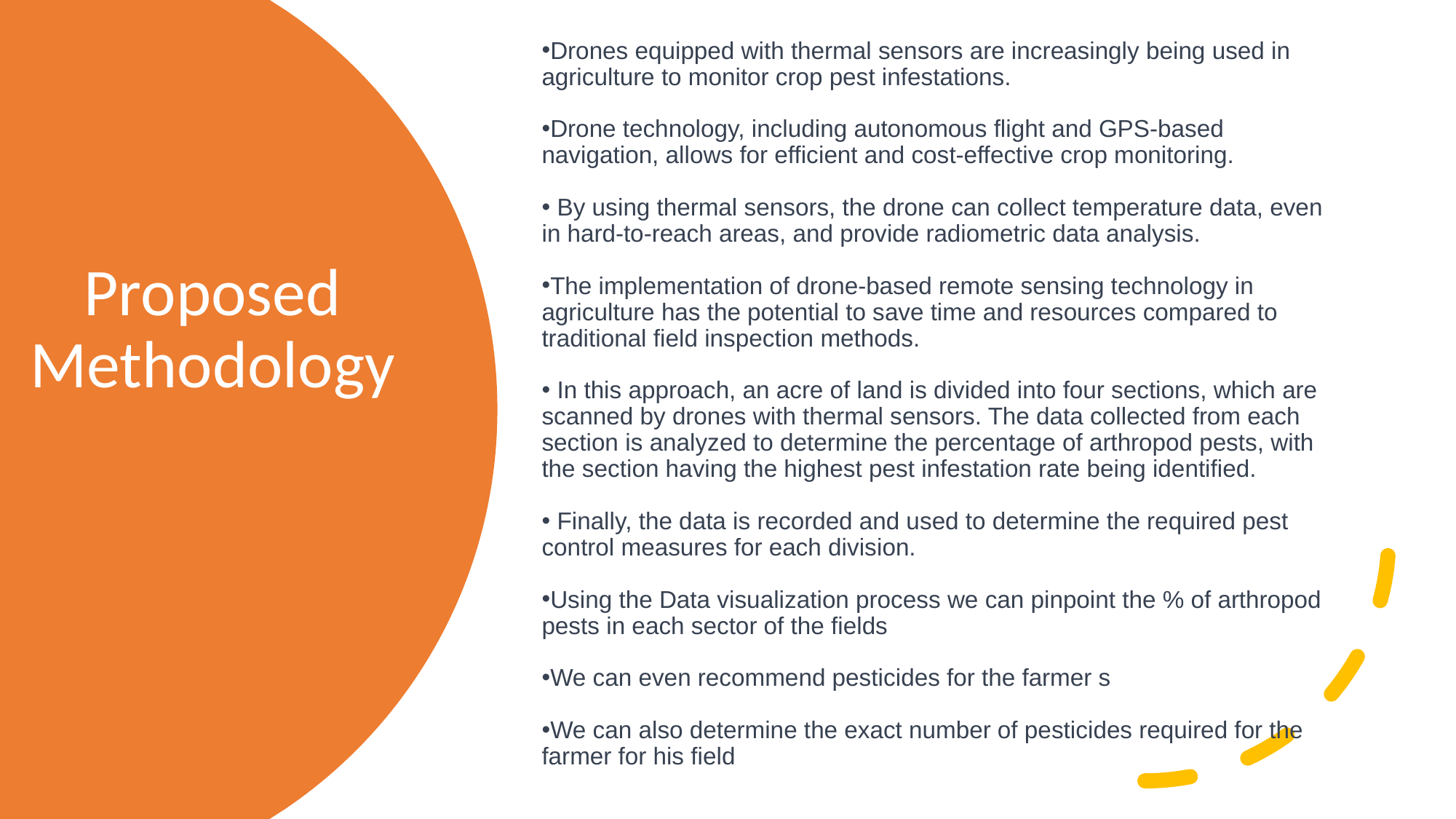

Drones equipped with thermal sensors are increasingly being used in agriculture to monitor crop pest infestations.

Drone technology, including autonomous flight and GPS-based navigation, allows for efficient and cost-effective crop monitoring.

 By using thermal sensors, the drone can collect temperature data, even in hard-to-reach areas, and provide radiometric data analysis.

The implementation of drone-based remote sensing technology in agriculture has the potential to save time and resources compared to traditional field inspection methods.

 In this approach, an acre of land is divided into four sections, which are scanned by drones with thermal sensors. The data collected from each section is analyzed to determine the percentage of arthropod pests, with the section having the highest pest infestation rate being identified.

 Finally, the data is recorded and used to determine the required pest control measures for each division.

Using the Data visualization process we can pinpoint the % of arthropod pests in each sector of the fields

We can even recommend pesticides for the farmer s

We can also determine the exact number of pesticides required for the farmer for his field
Proposed Methodology